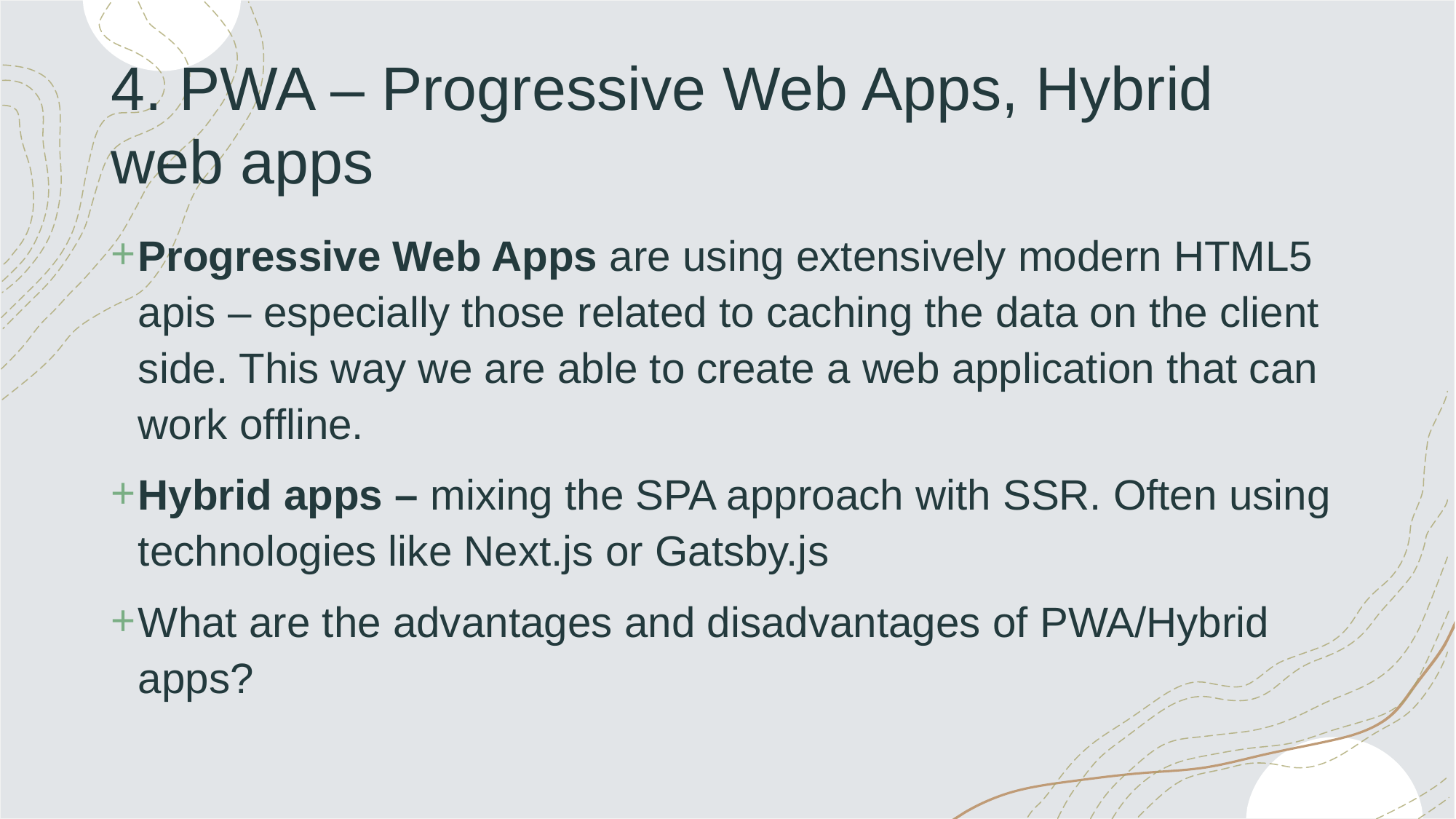

# 4. PWA – Progressive Web Apps, Hybrid web apps
Progressive Web Apps are using extensively modern HTML5 apis – especially those related to caching the data on the client side. This way we are able to create a web application that can work offline.
Hybrid apps – mixing the SPA approach with SSR. Often using technologies like Next.js or Gatsby.js
What are the advantages and disadvantages of PWA/Hybrid apps?